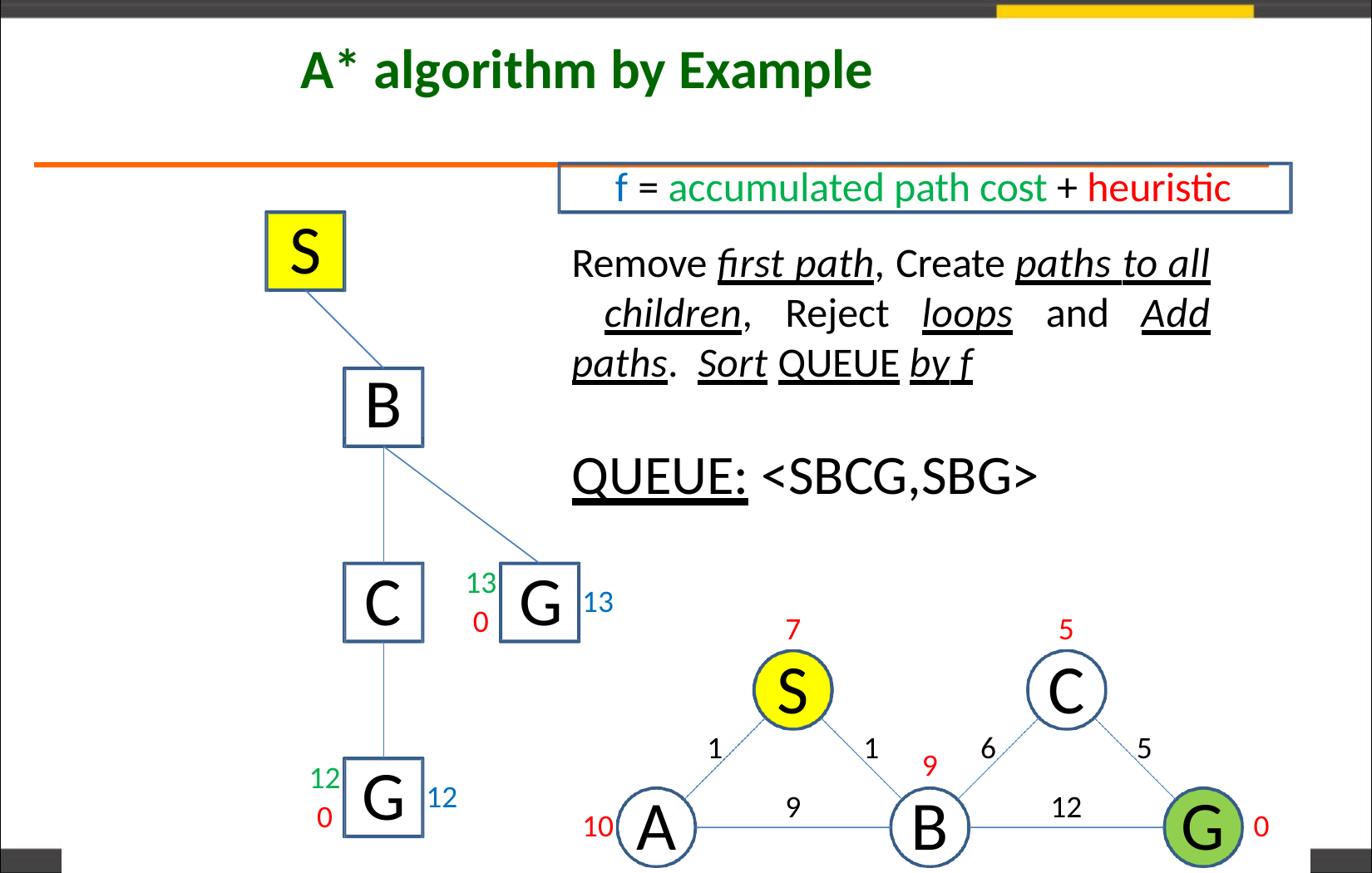

# A* algorithm by Example
f = accumulated path cost + heuristic

S

Remove first path, Create paths to all  children, Reject loops and Add paths.  Sort QUEUE by f

B
QUEUE: <SBCG,SBG>

C	G
13
0

13
7
S
5
C

1
1
6
5
9
B
G
12
0

12
A
G
9
12
10
0